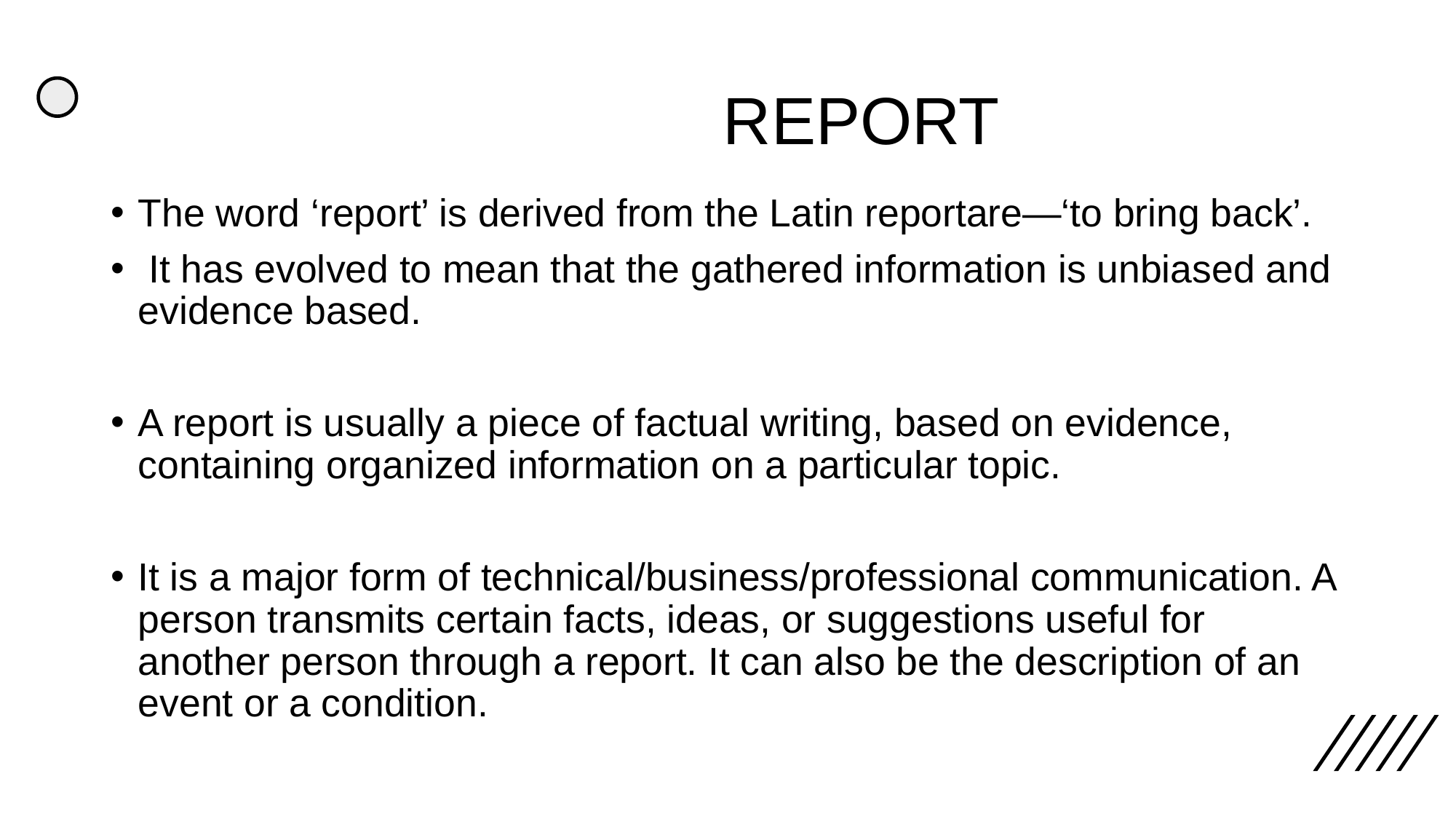

# REPORT
The word ‘report’ is derived from the Latin reportare—‘to bring back’.
 It has evolved to mean that the gathered information is unbiased and evidence based.

A report is usually a piece of factual writing, based on evidence, containing organized information on a particular topic.

It is a major form of technical/business/professional communication. A person transmits certain facts, ideas, or suggestions useful for another person through a report. It can also be the description of an event or a condition.